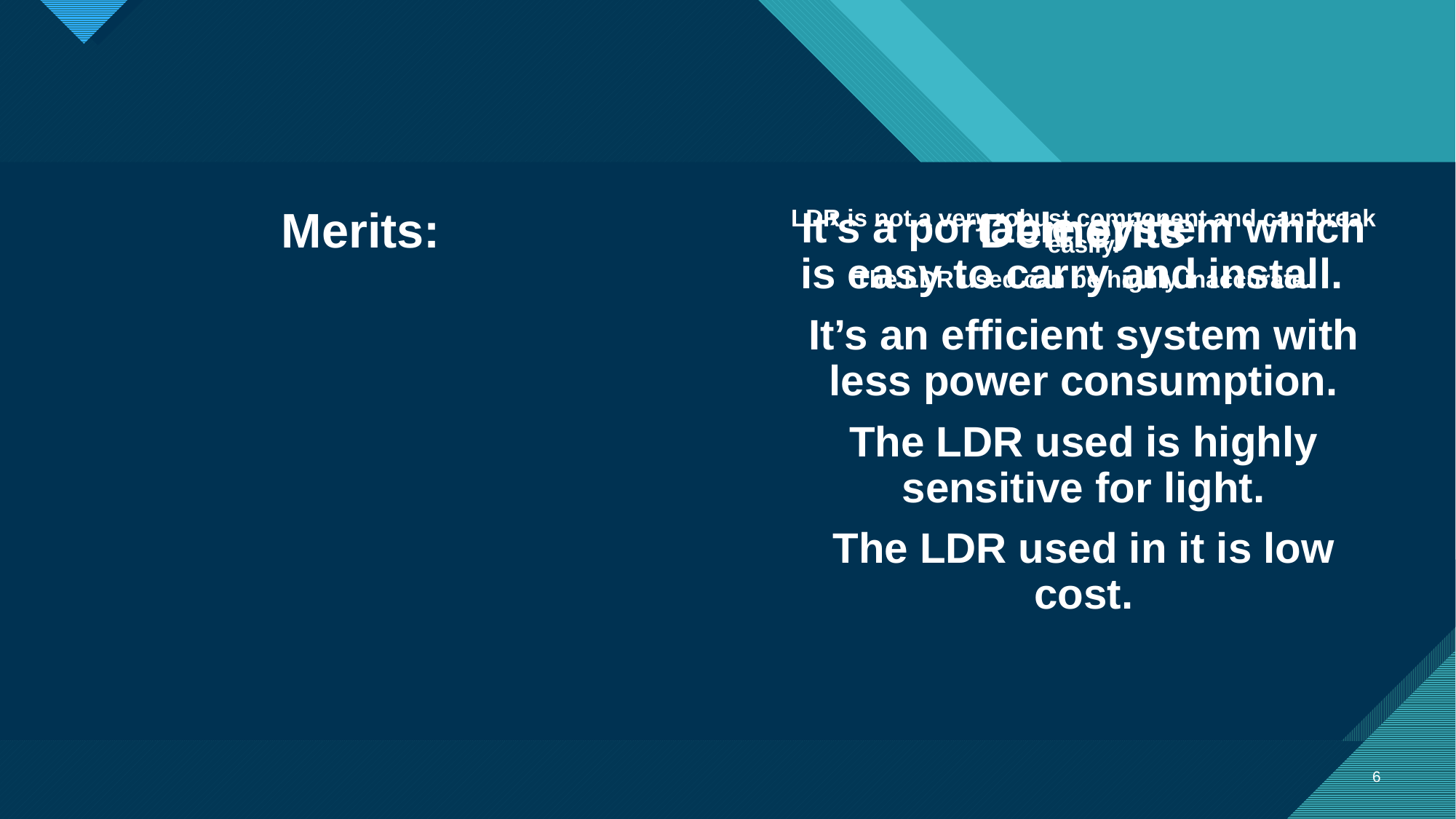

Merits:
Demerits
It’s a portable system which is easy to carry and install.
It’s an efficient system with less power consumption.
The LDR used is highly sensitive for light.
The LDR used in it is low cost.

LDR is not a very robust component and can break easily.
The LDR used can be highly inaccurate.

6